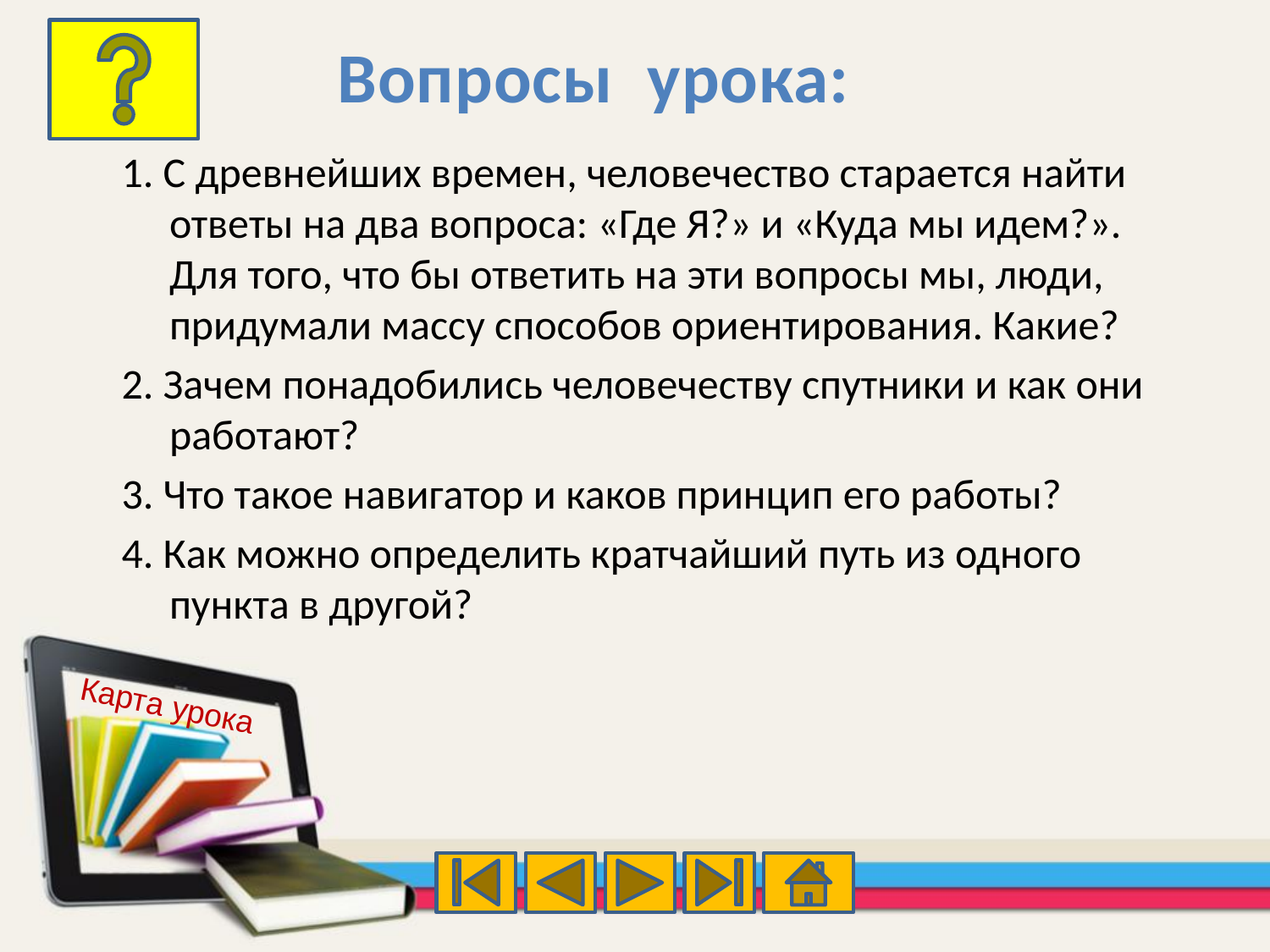

Вопросы  урока:
1. С древнейших времен, человечество старается найти ответы на два вопроса: «Где Я?» и «Куда мы идем?». Для того, что бы ответить на эти вопросы мы, люди, придумали массу способов ориентирования. Какие?
2. Зачем понадобились человечеству спутники и как они работают?
3. Что такое навигатор и каков принцип его работы?
4. Как можно определить кратчайший путь из одного пункта в другой?

Карта урока